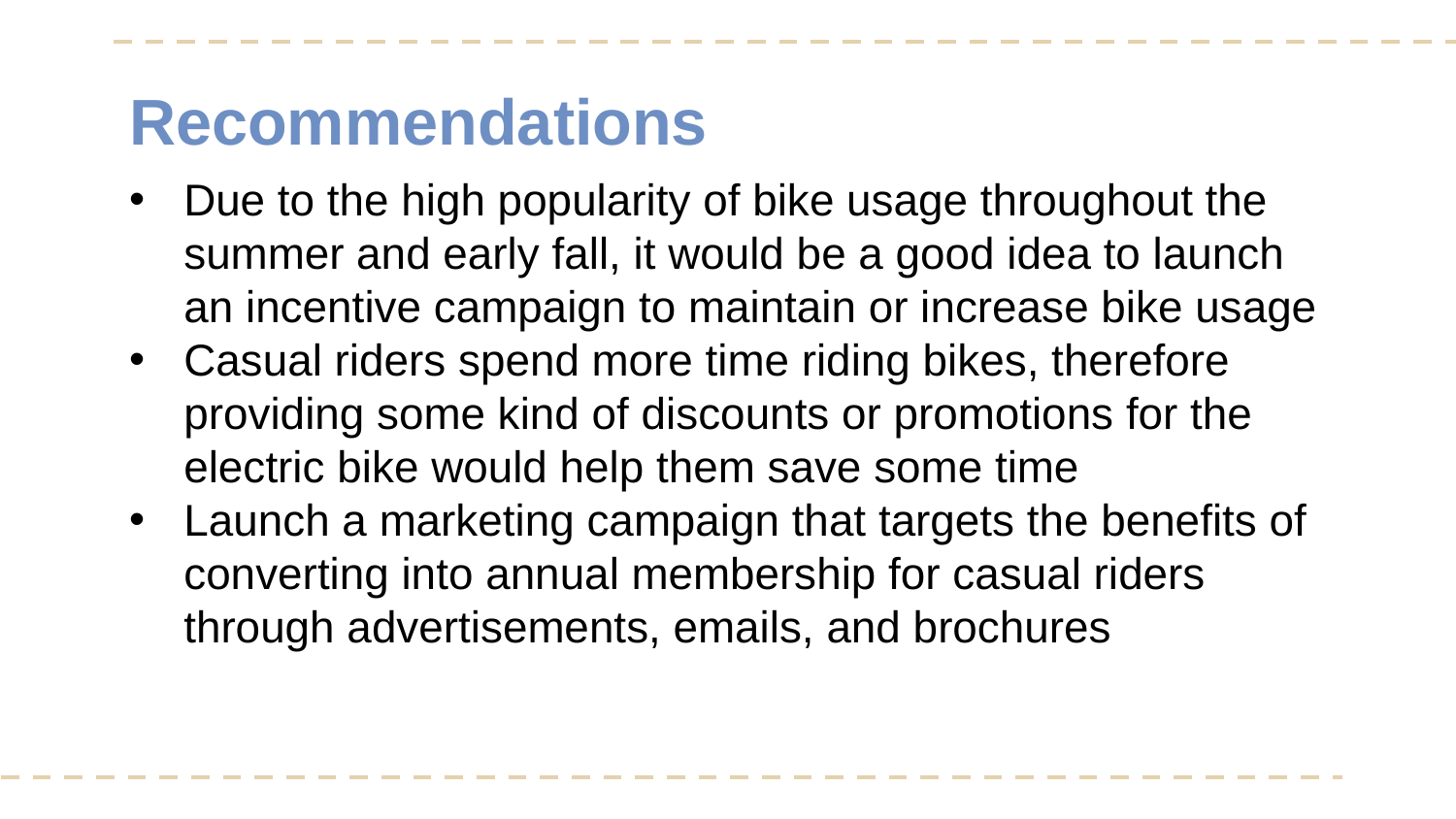

Recommendations
Due to the high popularity of bike usage throughout the summer and early fall, it would be a good idea to launch an incentive campaign to maintain or increase bike usage
Casual riders spend more time riding bikes, therefore providing some kind of discounts or promotions for the electric bike would help them save some time
Launch a marketing campaign that targets the benefits of converting into annual membership for casual riders through advertisements, emails, and brochures